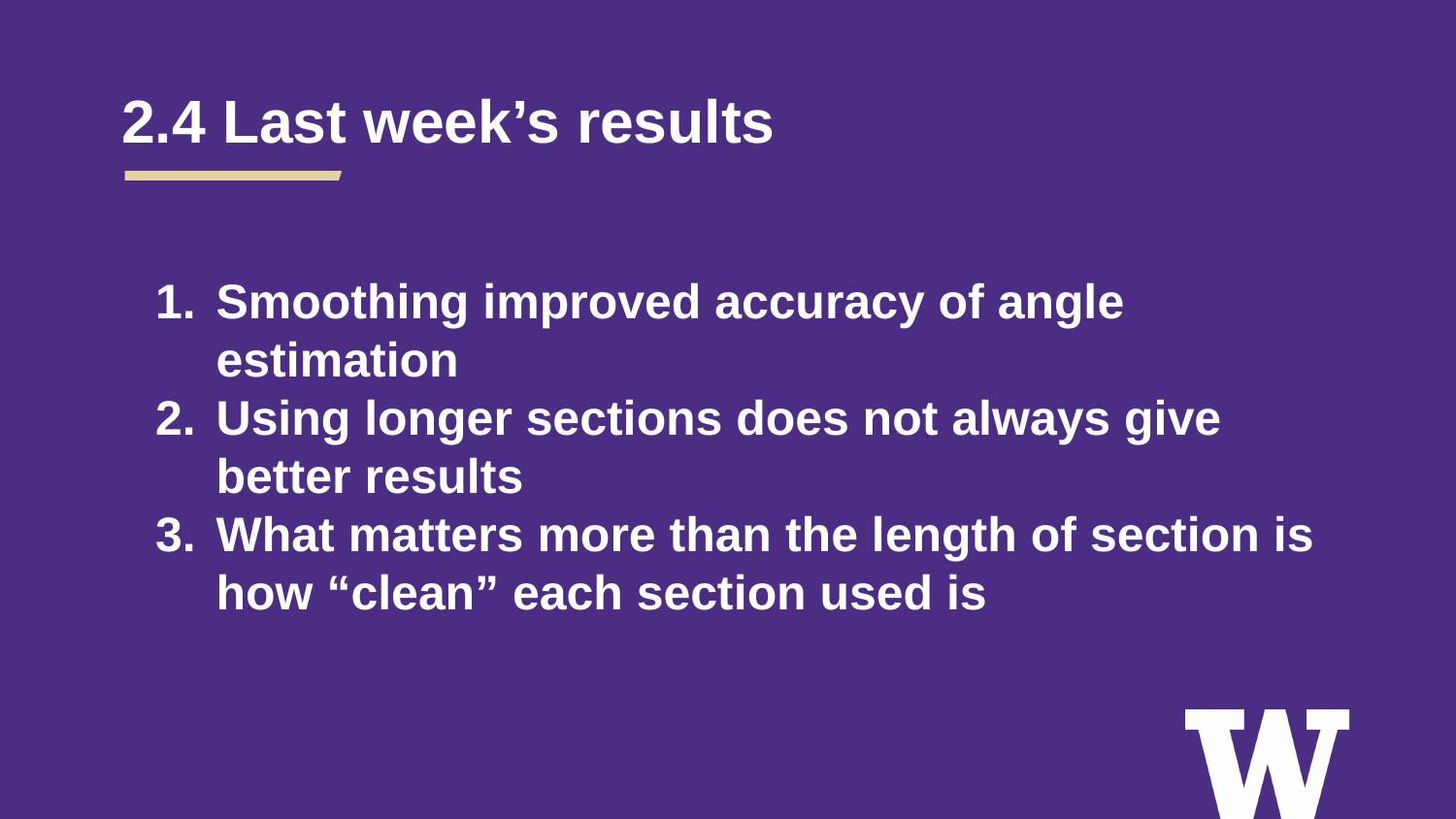

# 2.4 Last week’s results

Smoothing improved accuracy of angle estimation
Using longer sections does not always give better results
What matters more than the length of section is how “clean” each section used is